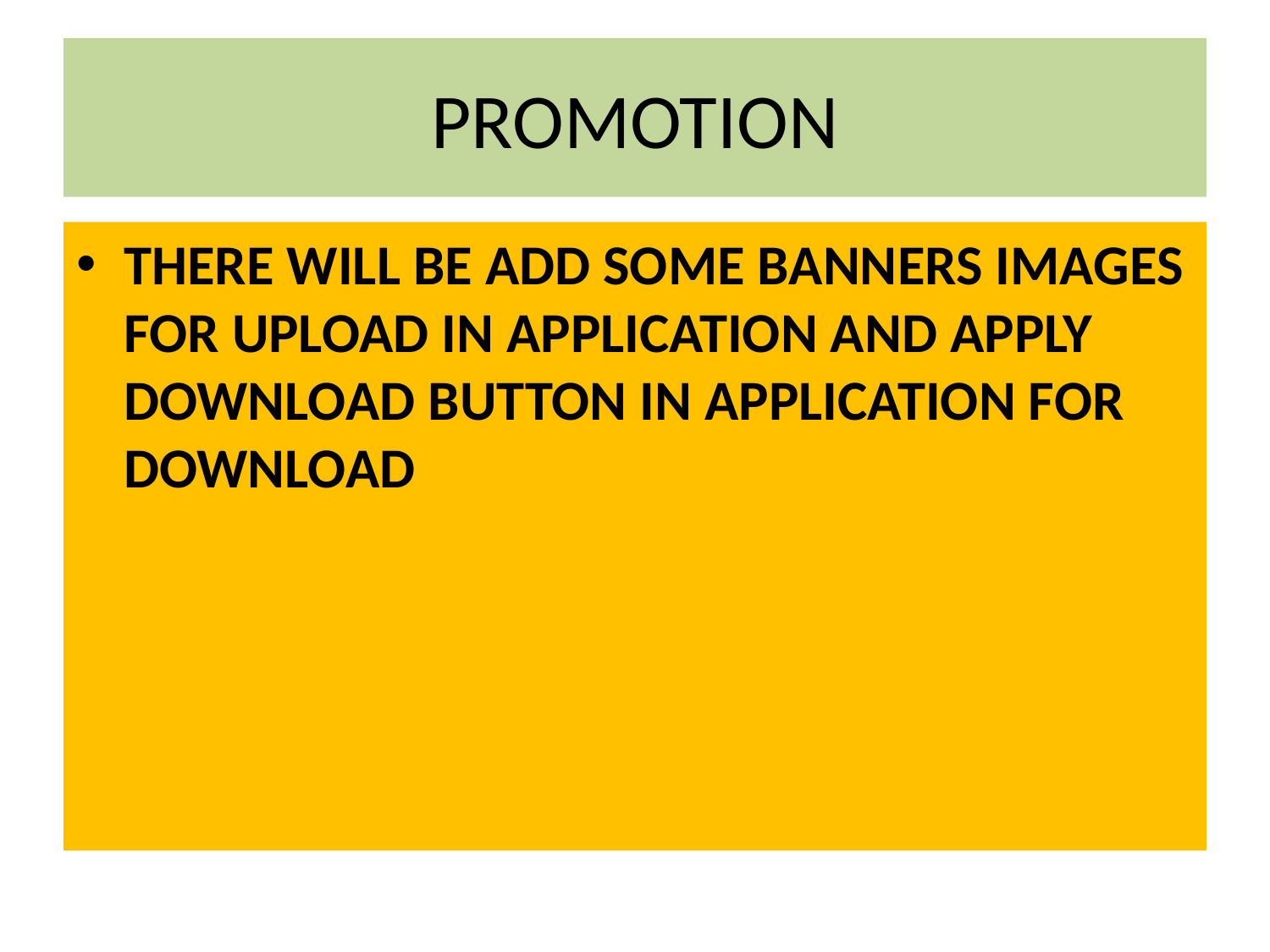

# PROMOTION
THERE WILL BE ADD SOME BANNERS IMAGES FOR UPLOAD IN APPLICATION AND APPLY DOWNLOAD BUTTON IN APPLICATION FOR DOWNLOAD